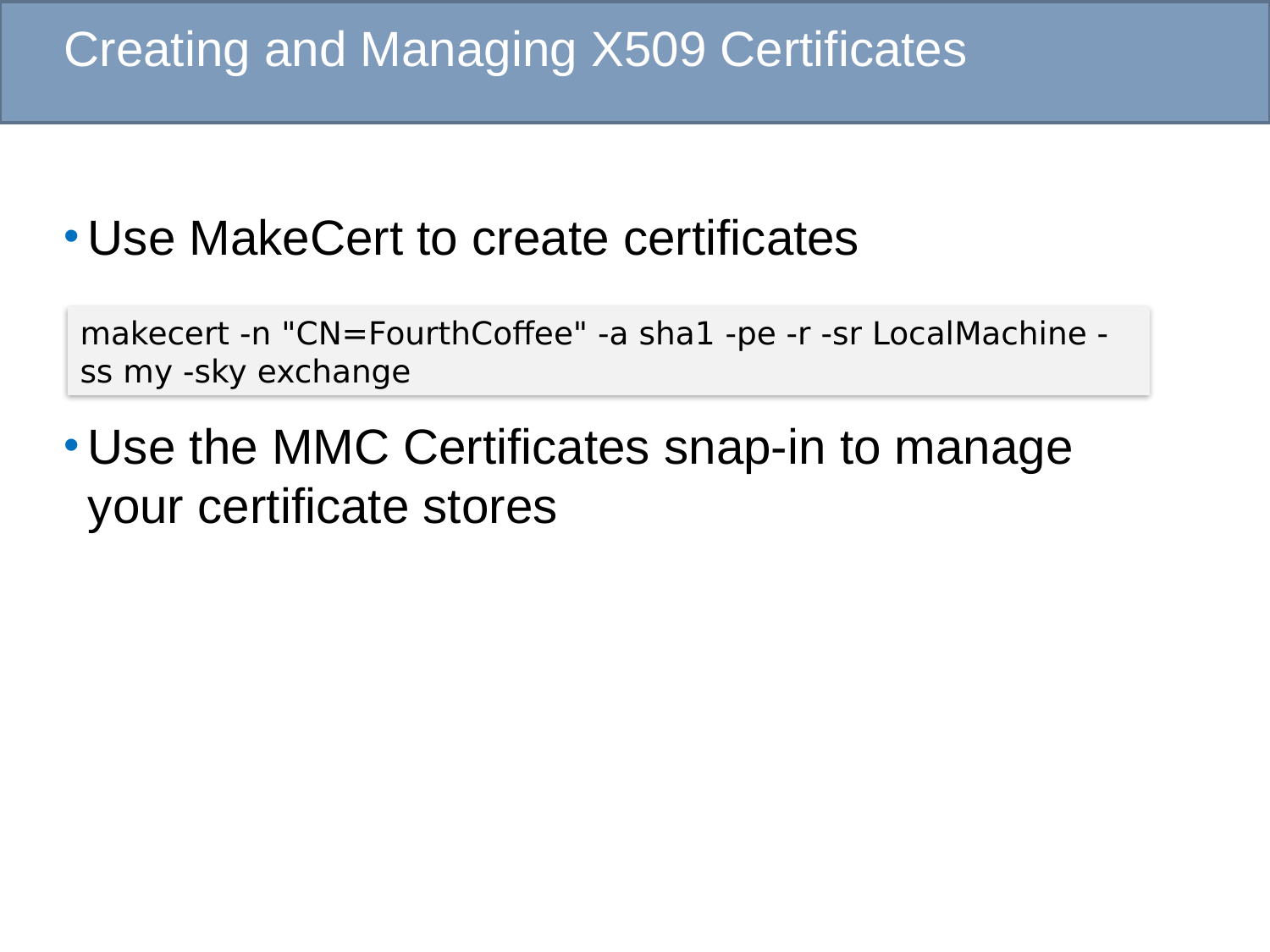

# Creating and Managing X509 Certificates
Use MakeCert to create certificates

Use the MMC Certificates snap-in to manage your certificate stores
makecert -n "CN=FourthCoffee" -a sha1 -pe -r -sr LocalMachine -ss my -sky exchange